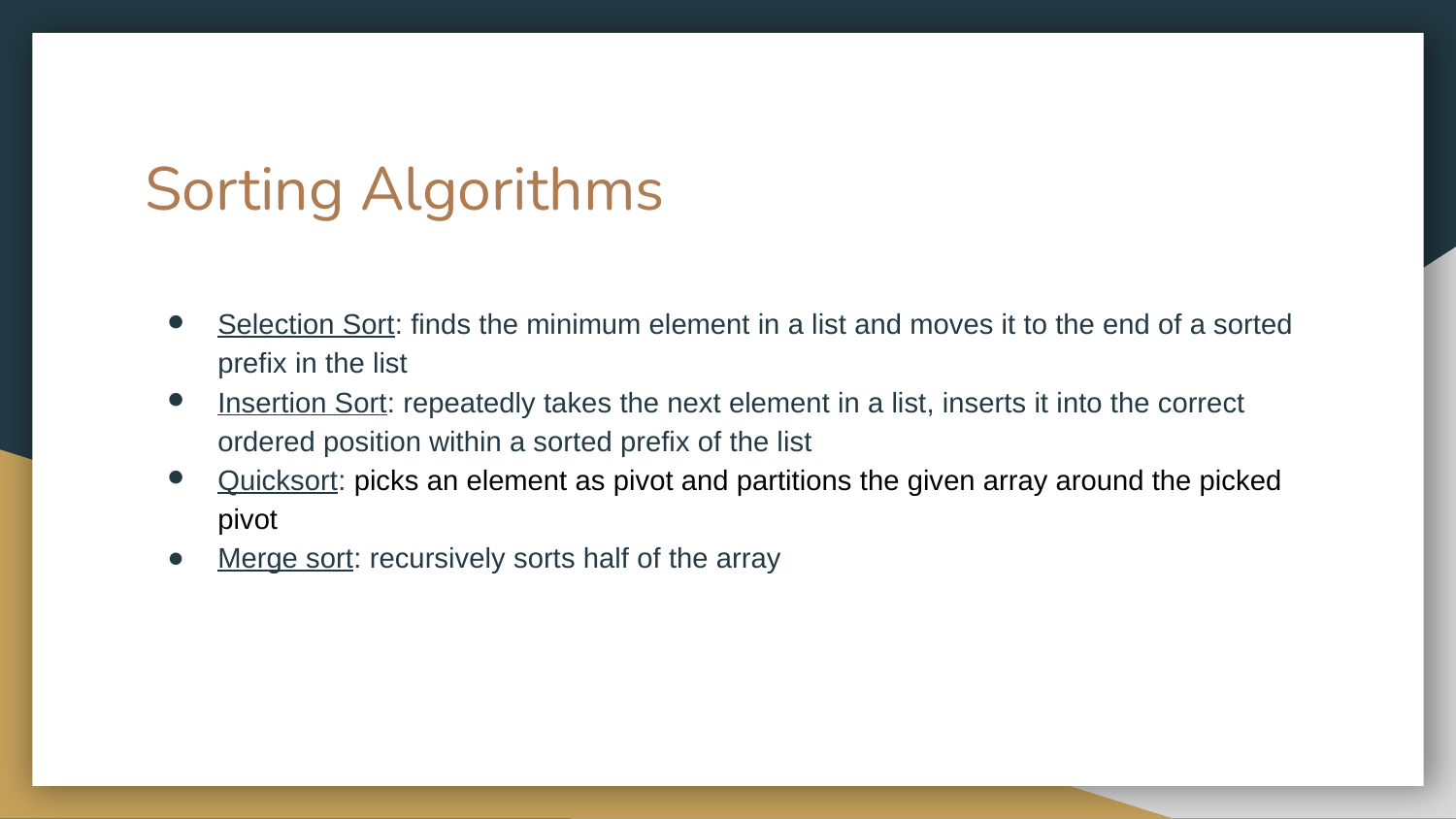

# Sorting Algorithms
Selection Sort: finds the minimum element in a list and moves it to the end of a sorted prefix in the list
Insertion Sort: repeatedly takes the next element in a list, inserts it into the correct ordered position within a sorted prefix of the list
Quicksort: picks an element as pivot and partitions the given array around the picked pivot
Merge sort: recursively sorts half of the array